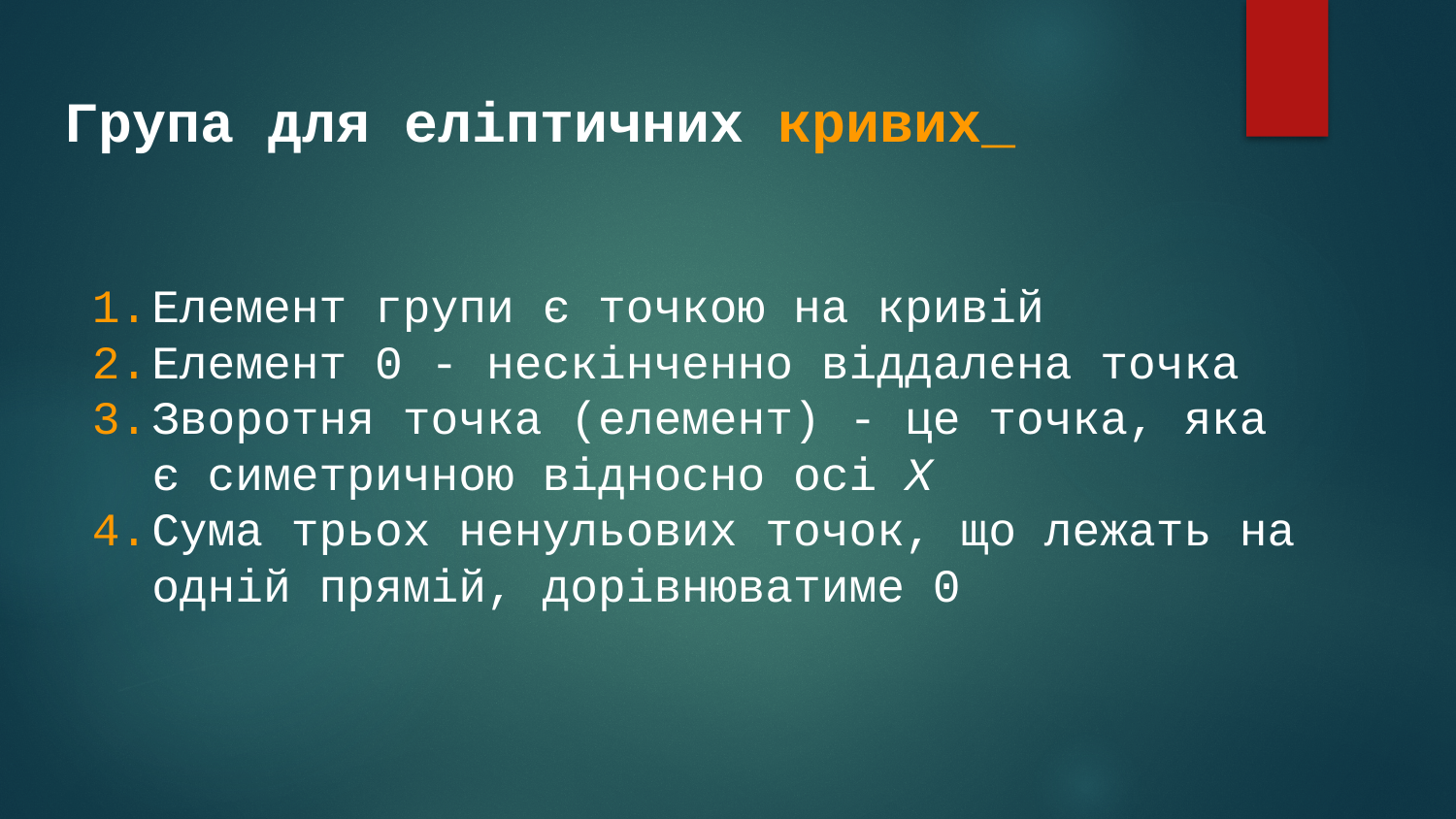

Група для еліптичних кривих_

Елемент групи є точкою на кривій
Елемент 0 - нескінченно віддалена точка
Зворотня точка (елемент) - це точка, яка є симетричною відносно осі X
Сума трьох ненульових точок, що лежать на одній прямій, дорівнюватиме 0